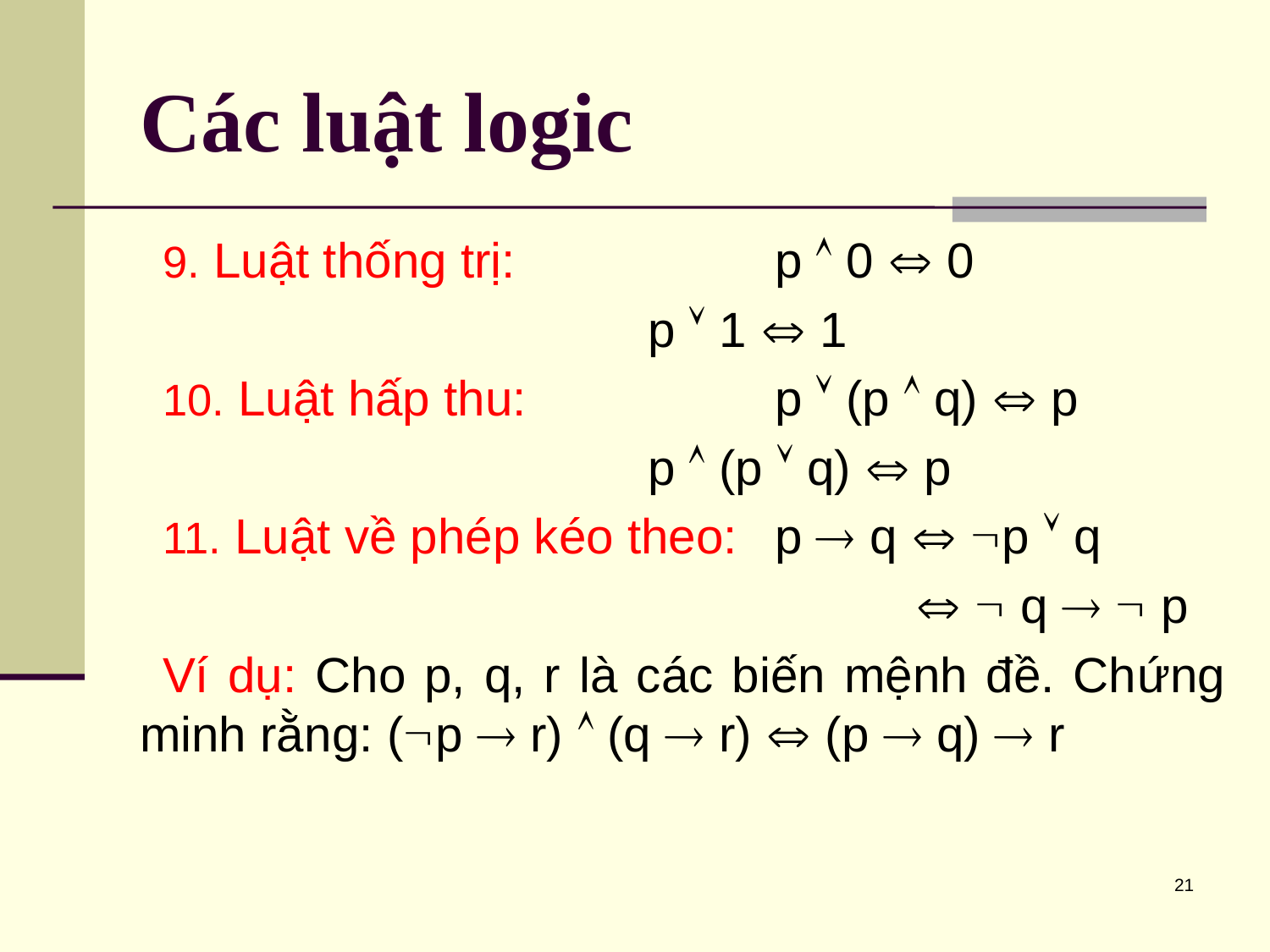

# Các luật logic
 Luật thống trị: 		p ∧ 0 ⇔ 0
				p ∨ 1 ⇔ 1
 Luật hấp thu: 		p ∨ (p ∧ q) ⇔ p
				p ∧ (p ∨ q) ⇔ p
 Luật về phép kéo theo:	p → q ⇔ ¬p ∨ q
					 	 ⇔ ¬ q → ¬ p
Ví dụ: Cho p, q, r là các biến mệnh đề. Chứng minh rằng: (¬p → r) ∧ (q → r) ⇔ (p → q) → r
21